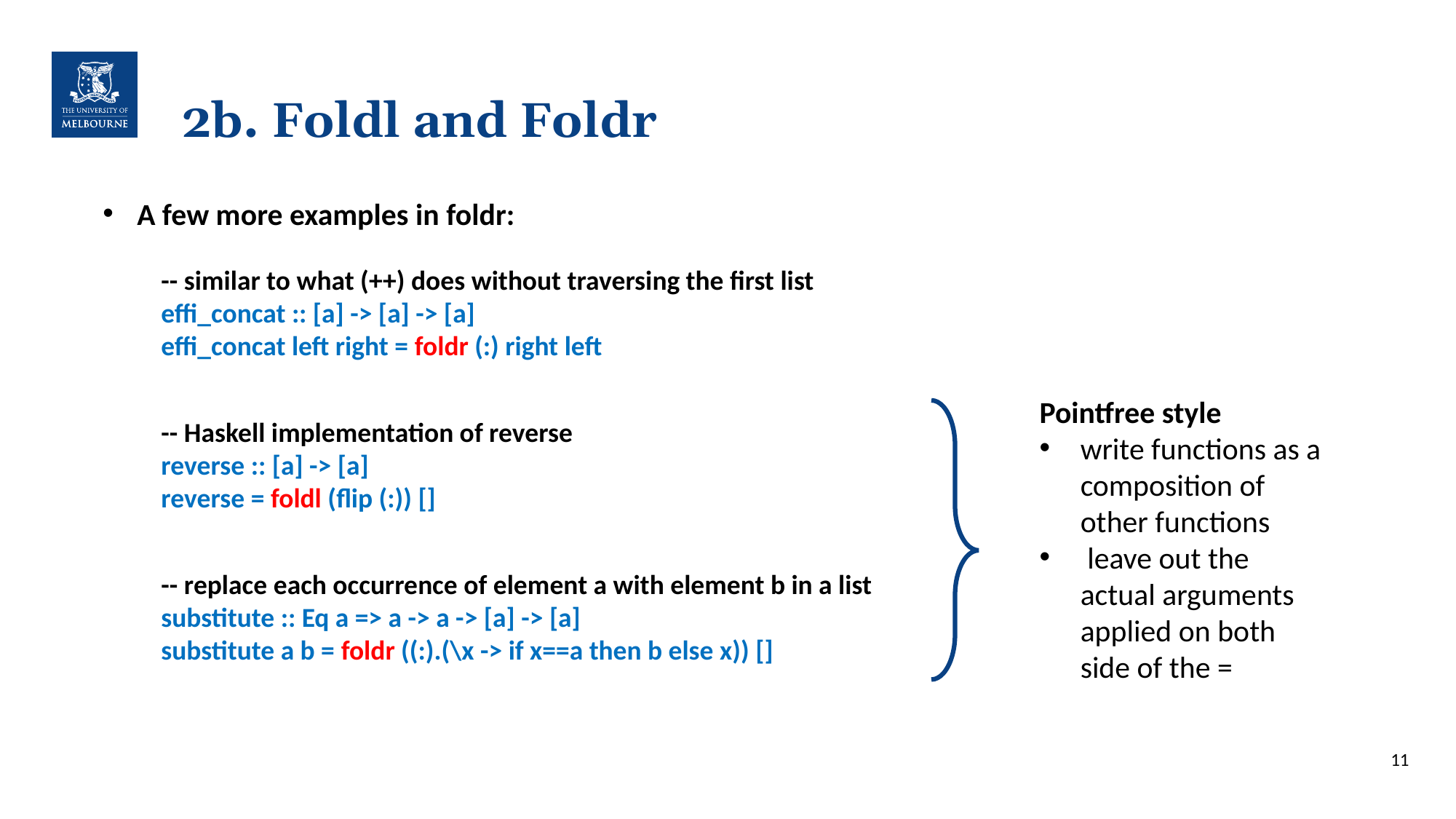

# 2b. Foldl and Foldr
A few more examples in foldr:
-- similar to what (++) does without traversing the first list
effi_concat :: [a] -> [a] -> [a]
effi_concat left right = foldr (:) right left
Pointfree style
write functions as a composition of other functions
 leave out the actual arguments applied on both side of the =

-- Haskell implementation of reverse
reverse :: [a] -> [a]
reverse = foldl (flip (:)) []
-- replace each occurrence of element a with element b in a list
substitute :: Eq a => a -> a -> [a] -> [a]
substitute a b = foldr ((:).(\x -> if x==a then b else x)) []
11